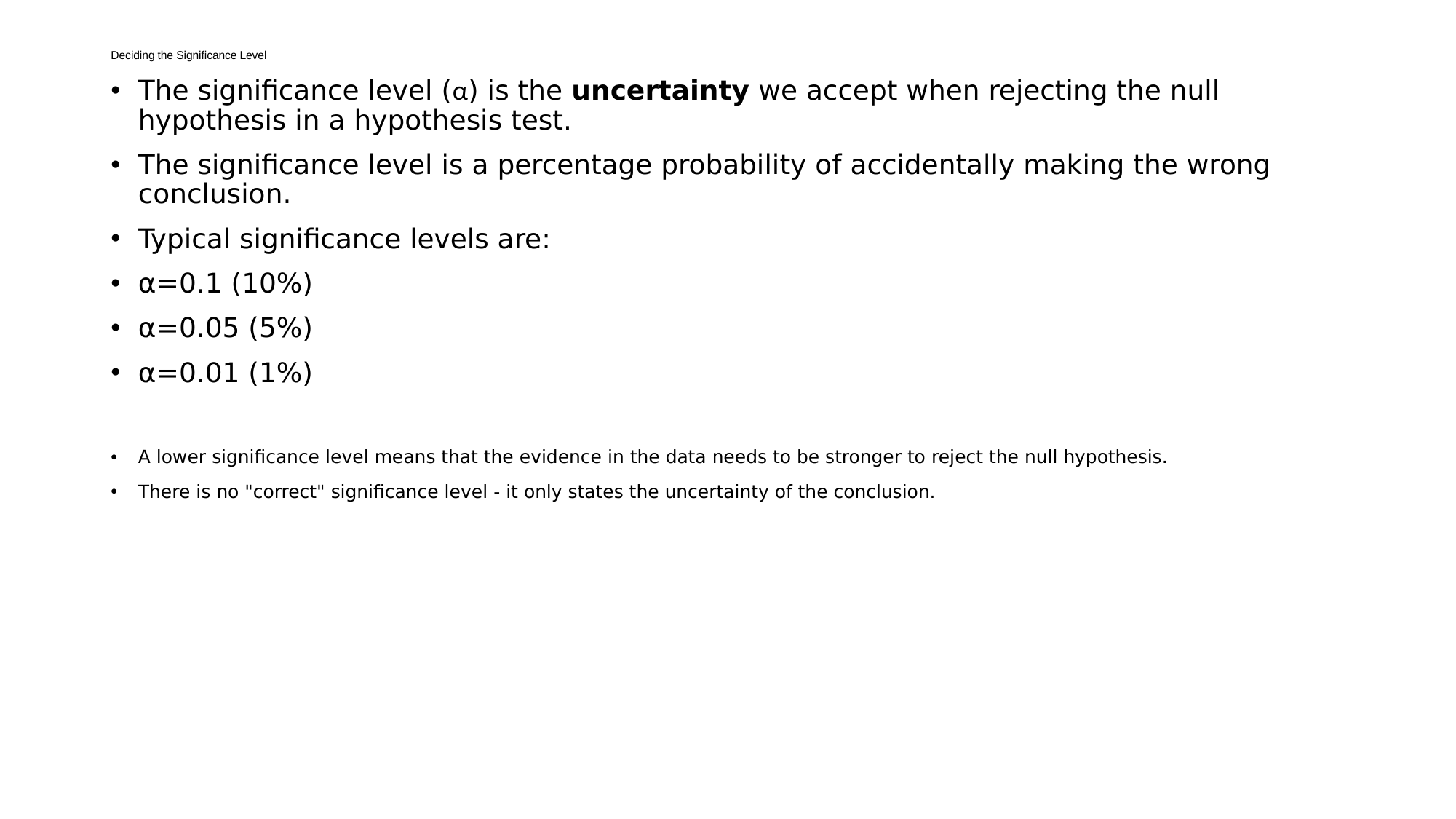

# Deciding the Significance Level
The significance level (α) is the uncertainty we accept when rejecting the null hypothesis in a hypothesis test.
The significance level is a percentage probability of accidentally making the wrong conclusion.
Typical significance levels are:
α=0.1 (10%)
α=0.05 (5%)
α=0.01 (1%)

A lower significance level means that the evidence in the data needs to be stronger to reject the null hypothesis.
There is no "correct" significance level - it only states the uncertainty of the conclusion.